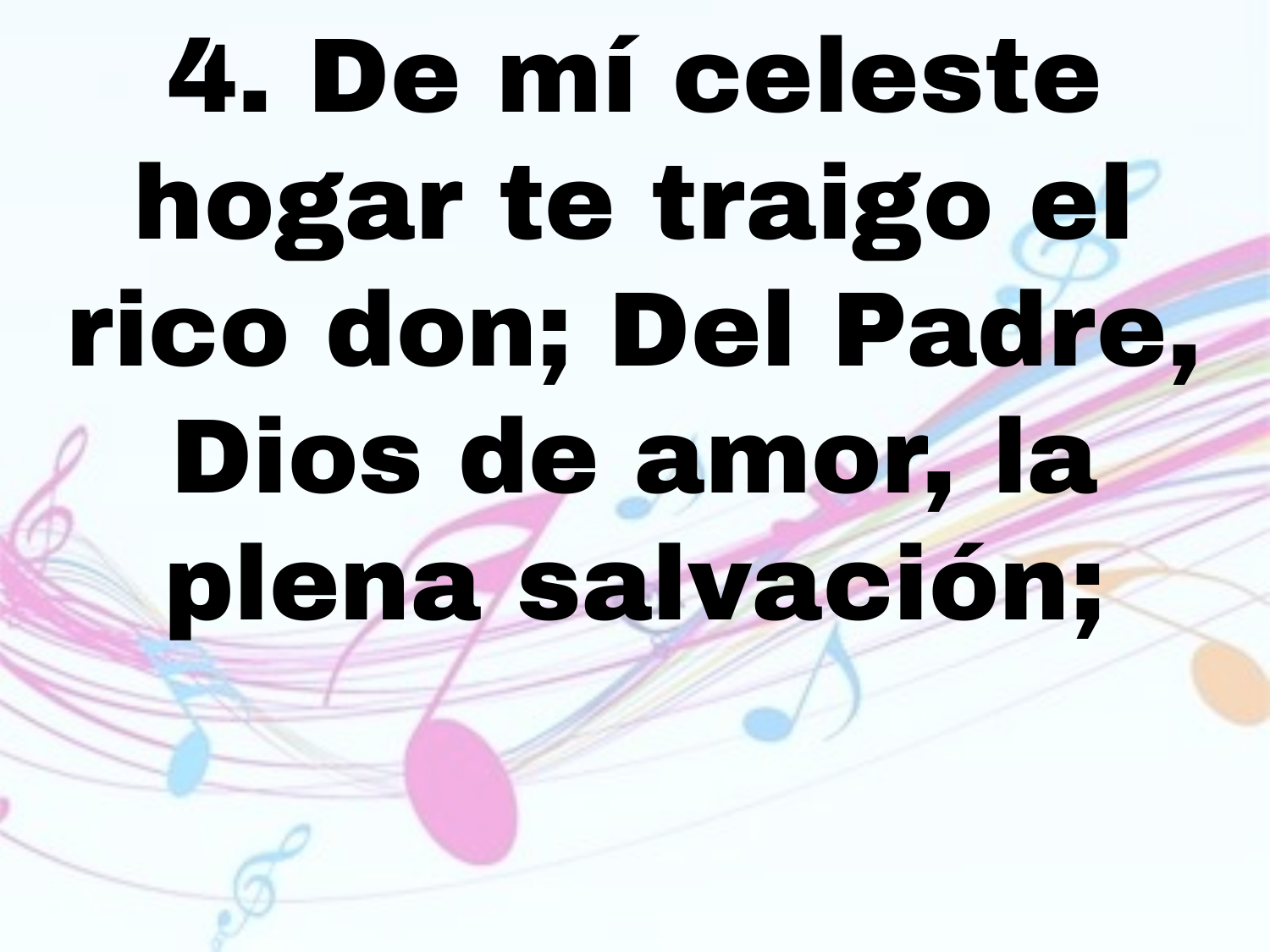

4. De mí celeste hogar te traigo el rico don; Del Padre, Dios de amor, la plena salvación;